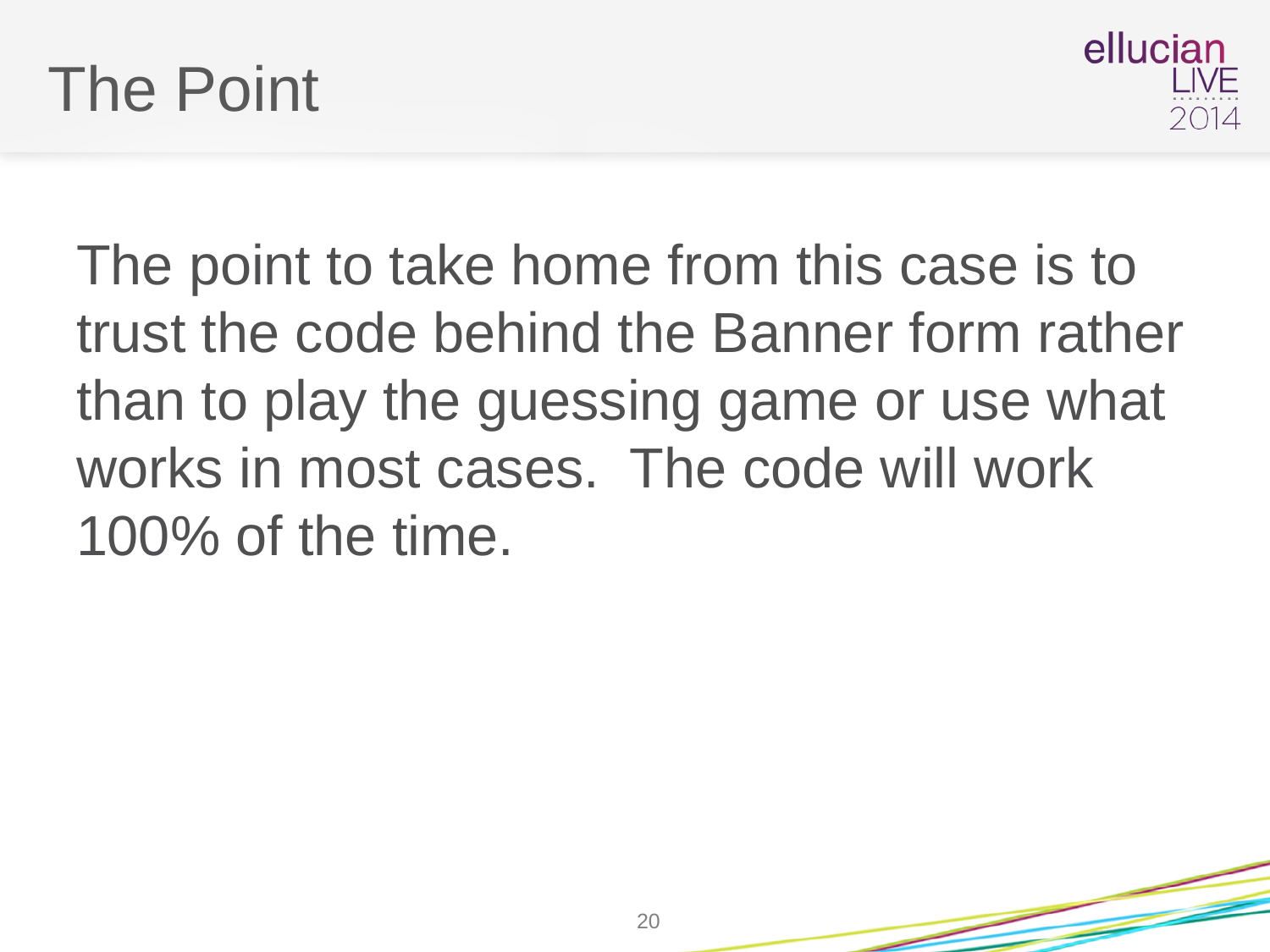

# The Point
The point to take home from this case is to trust the code behind the Banner form rather than to play the guessing game or use what works in most cases.  The code will work 100% of the time.
20